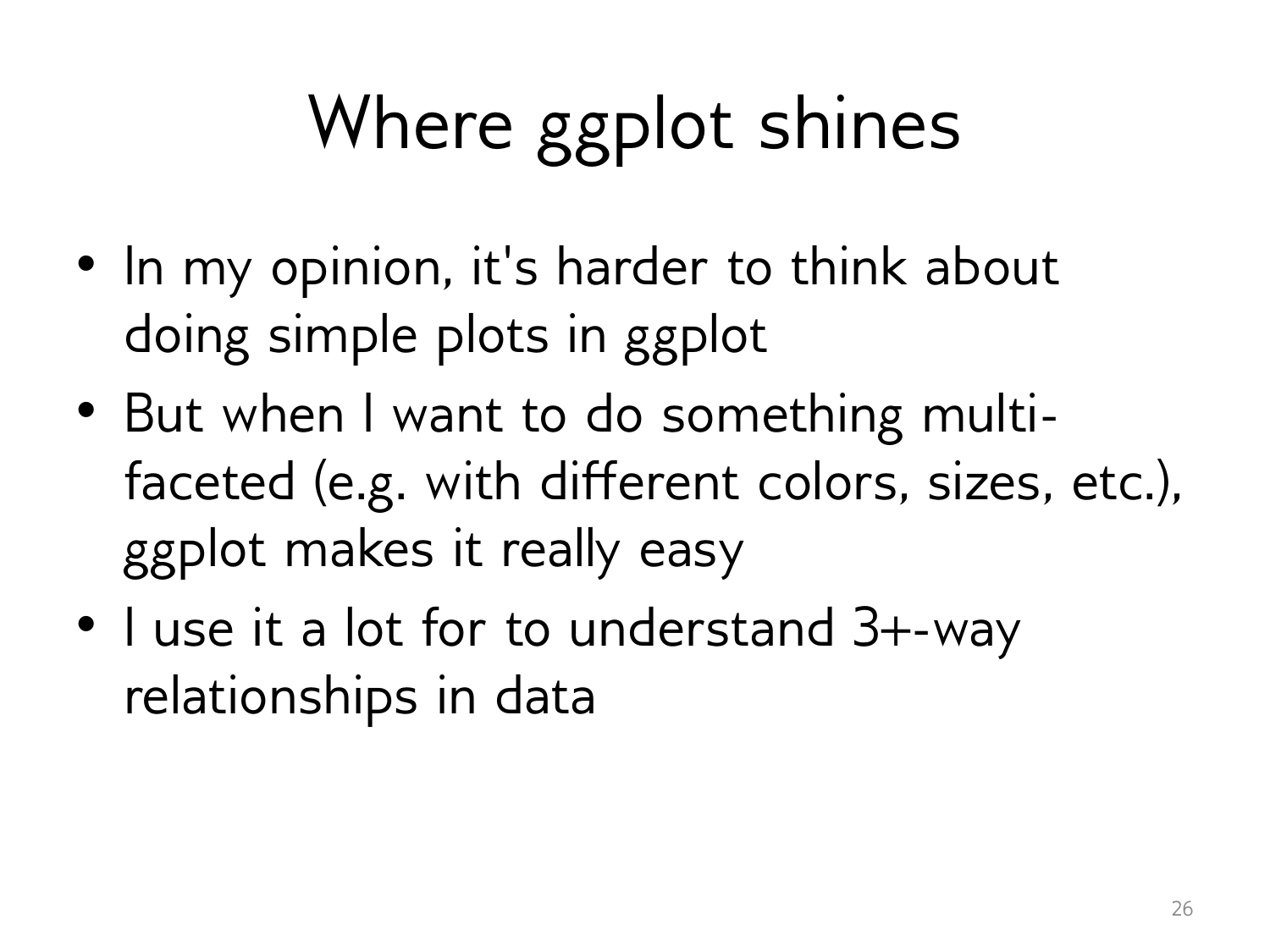

# Where ggplot shines
In my opinion, it's harder to think about doing simple plots in ggplot
But when I want to do something multi-faceted (e.g. with different colors, sizes, etc.), ggplot makes it really easy
I use it a lot for to understand 3+-way relationships in data
26